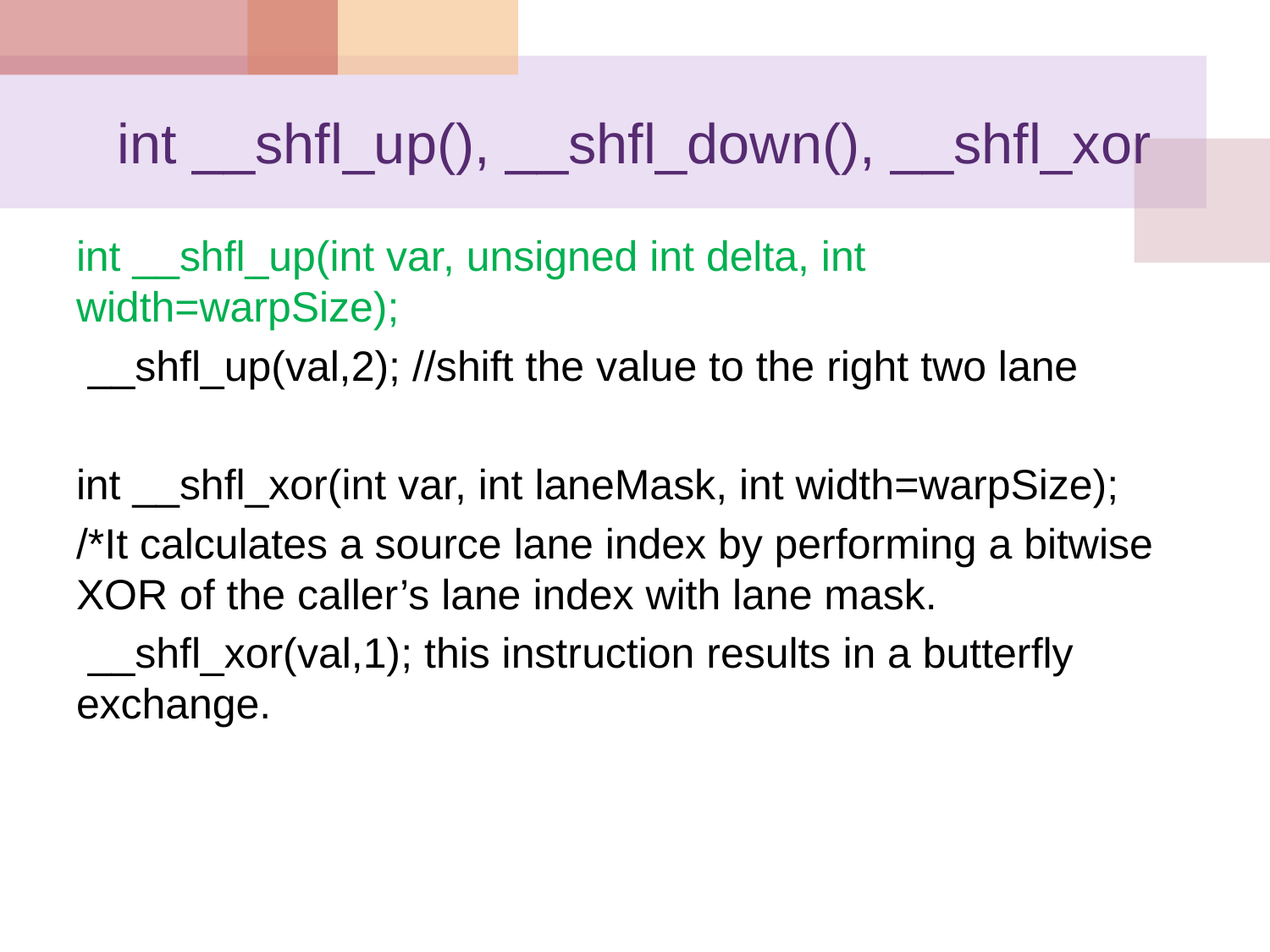

# int __shfl_up(), __shfl_down(), __shfl_xor
int __shfl_up(int var, unsigned int delta, int width=warpSize);
 __shfl_up(val,2); //shift the value to the right two lane

int __shfl_xor(int var, int laneMask, int width=warpSize);
/*It calculates a source lane index by performing a bitwise XOR of the caller’s lane index with lane mask.
 __shfl_xor(val,1); this instruction results in a butterfly exchange.